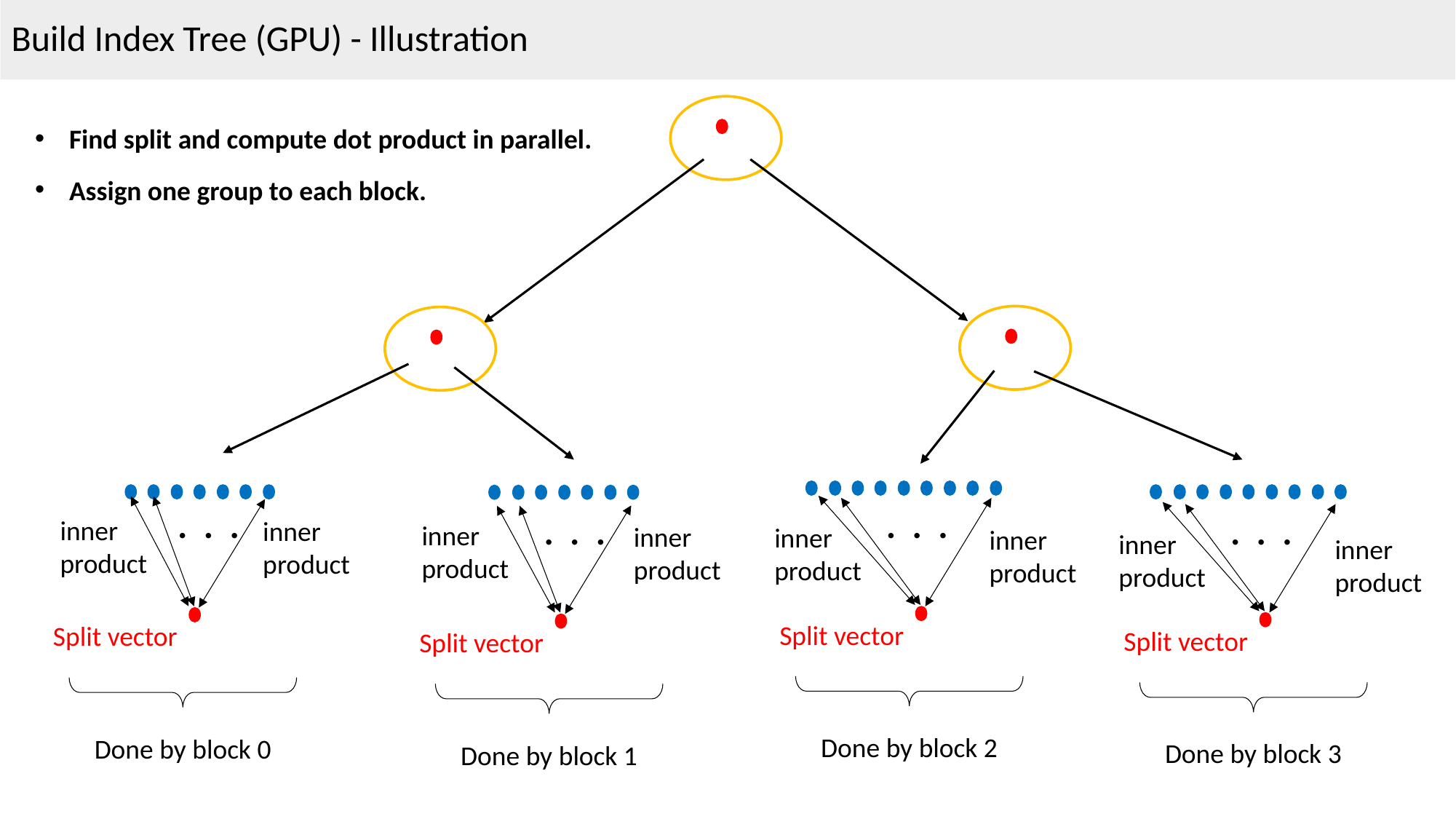

Build Index Tree (GPU) - Illustration

Find split and compute dot product in parallel.
Assign one group to each block.

.  .  .
.  .  .
.  .  .
.  .  .
inner product
inner product
inner product
inner product
inner product
inner product
inner product
inner product

Split vector

Split vector
Split vector
Split vector
Done by block 2
Done by block 0
Done by block 3
Done by block 1